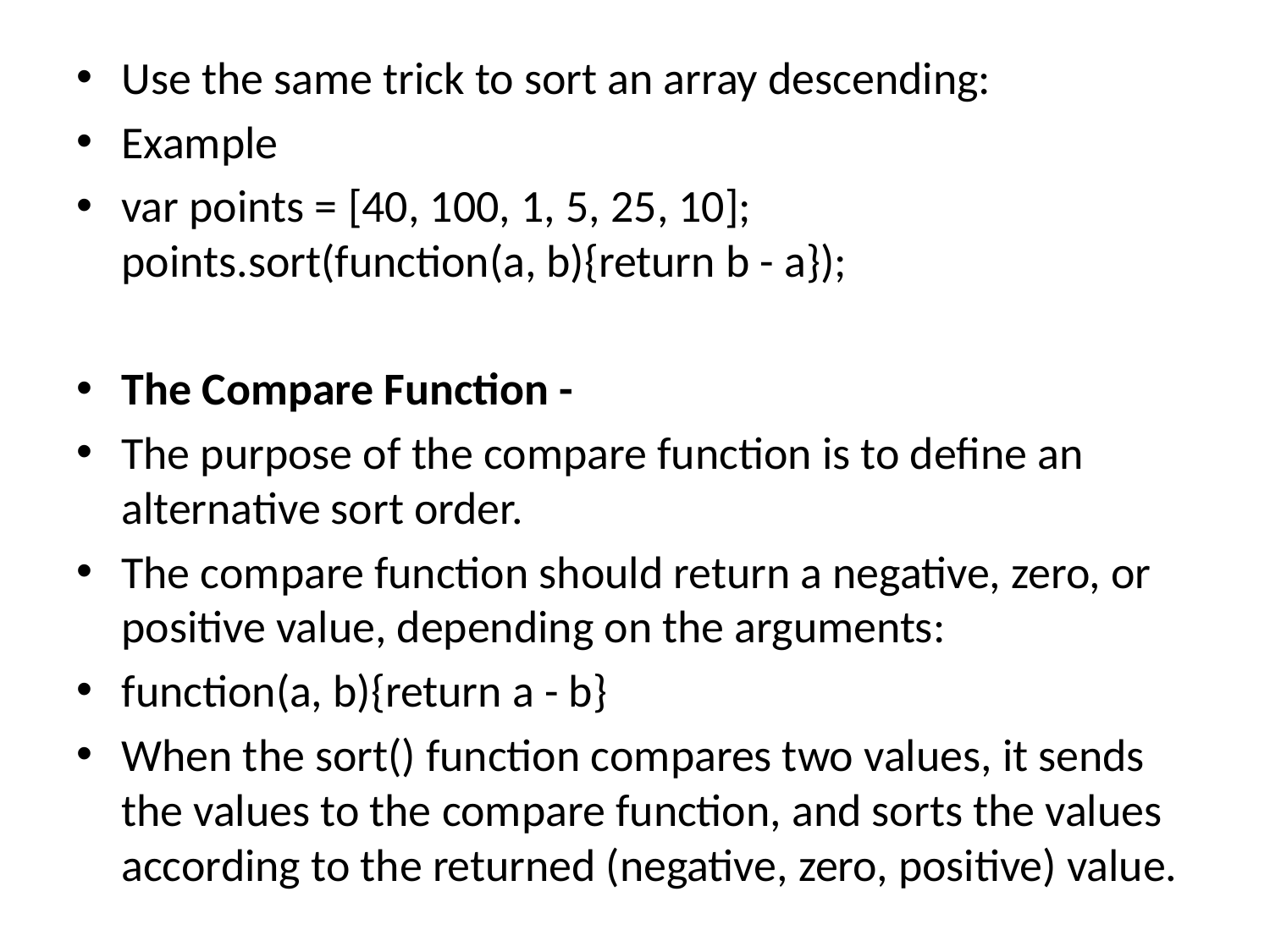

Use the same trick to sort an array descending:
Example
var points = [40, 100, 1, 5, 25, 10];
points.sort(function(a, b){return b - a});

The Compare Function -
The purpose of the compare function is to define an alternative sort order.
The compare function should return a negative, zero, or positive value, depending on the arguments:
function(a, b){return a - b}
When the sort() function compares two values, it sends the values to the compare function, and sorts the values according to the returned (negative, zero, positive) value.